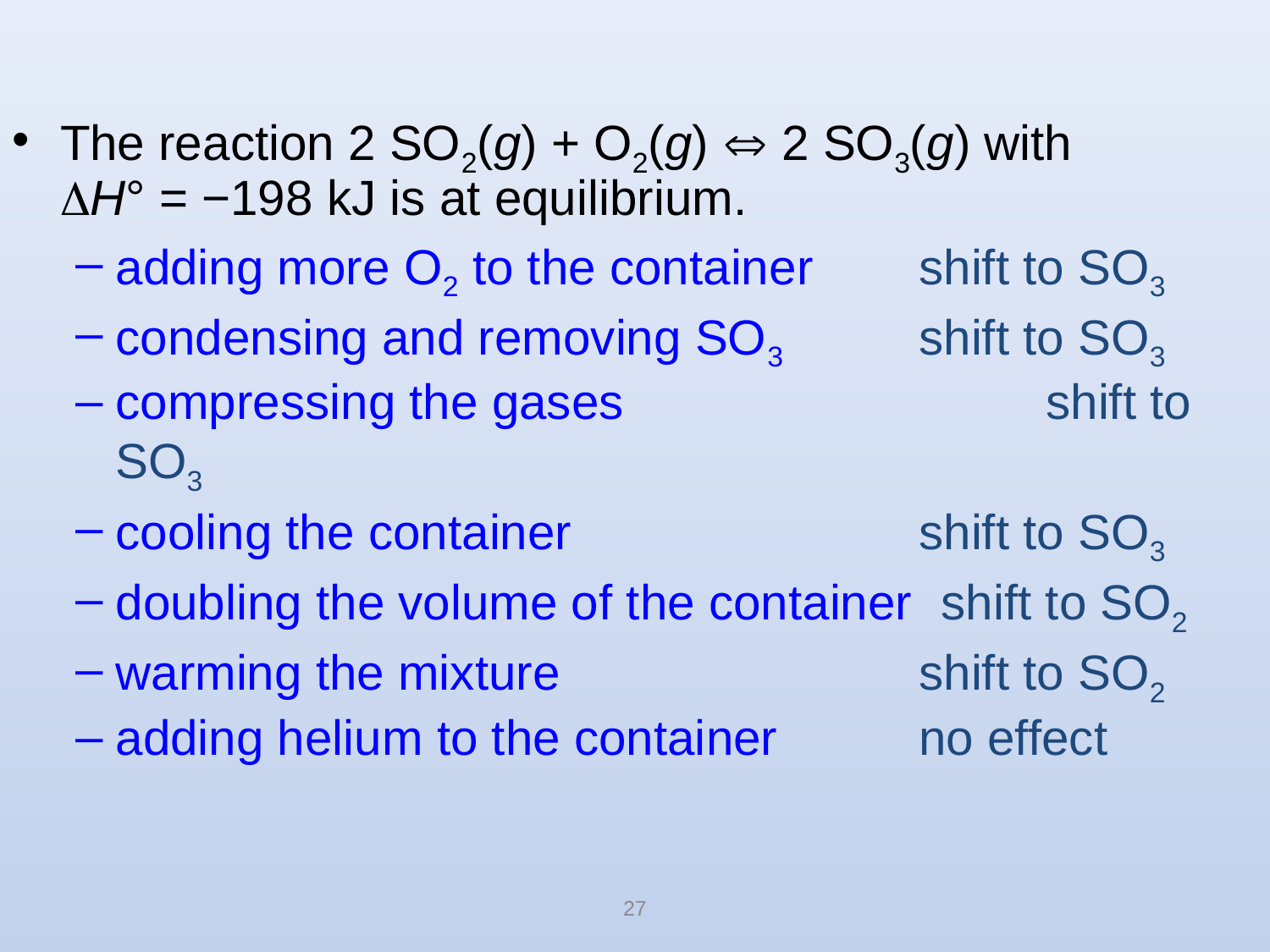

The reaction 2 SO2(g) + O2(g) ⇔ 2 SO3(g) with          ΔH° = −198 kJ is at equilibrium.
adding more O2 to the container	   shift to SO3
condensing and removing SO3	   shift to SO3
compressing the gases			   shift to SO3
cooling the container			   shift to SO3
doubling the volume of the container  shift to SO2
warming the mixture			   shift to SO2
adding helium to the container	   no effect
27